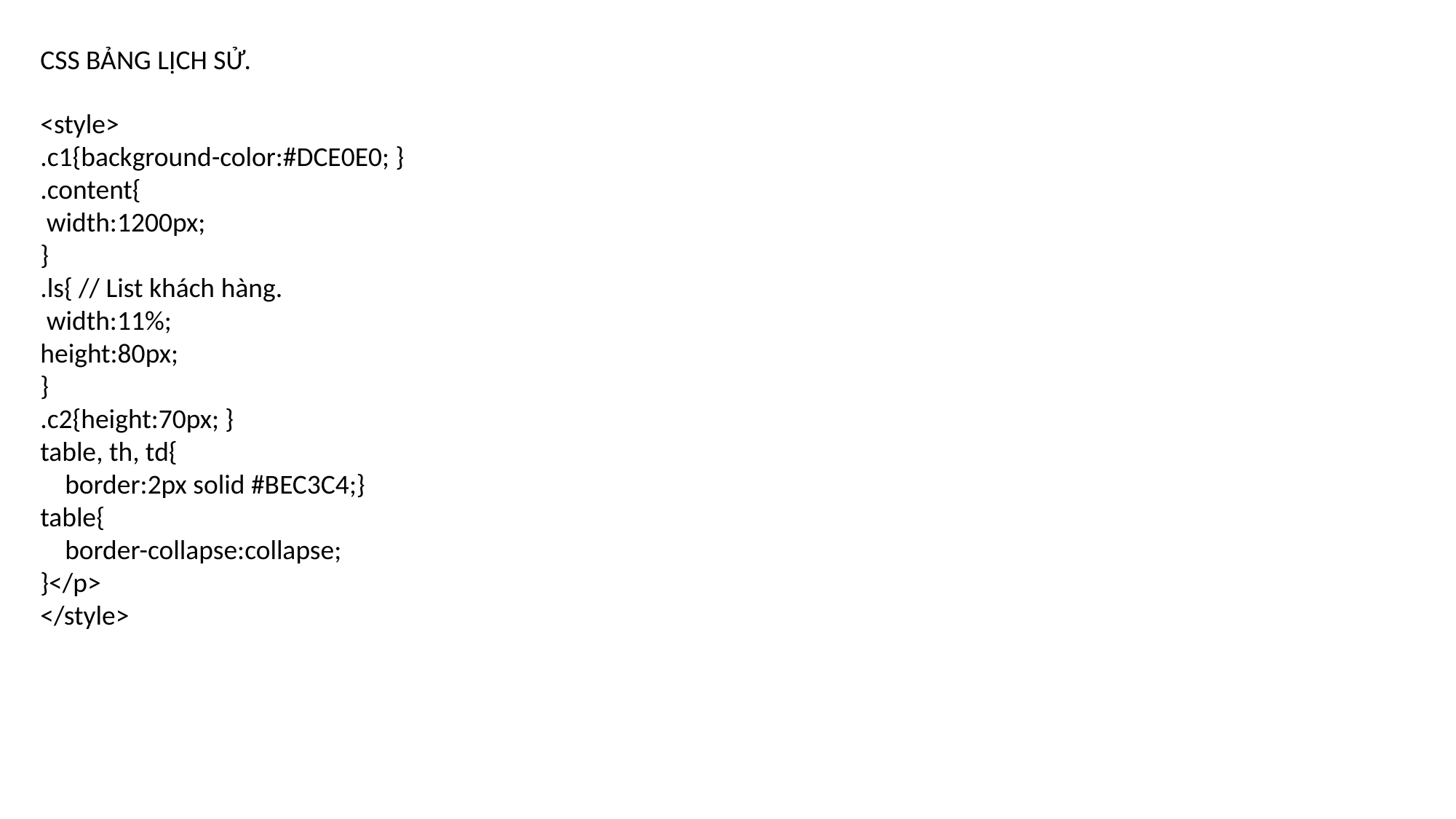

CSS BẢNG LỊCH SỬ.
<style>
.c1{background-color:#DCE0E0; }
.content{
 width:1200px;
}
.ls{ // List khách hàng.
 width:11%;
height:80px;
}
.c2{height:70px; }
table, th, td{
    border:2px solid #BEC3C4;}
table{
    border-collapse:collapse;
}</p>
</style>